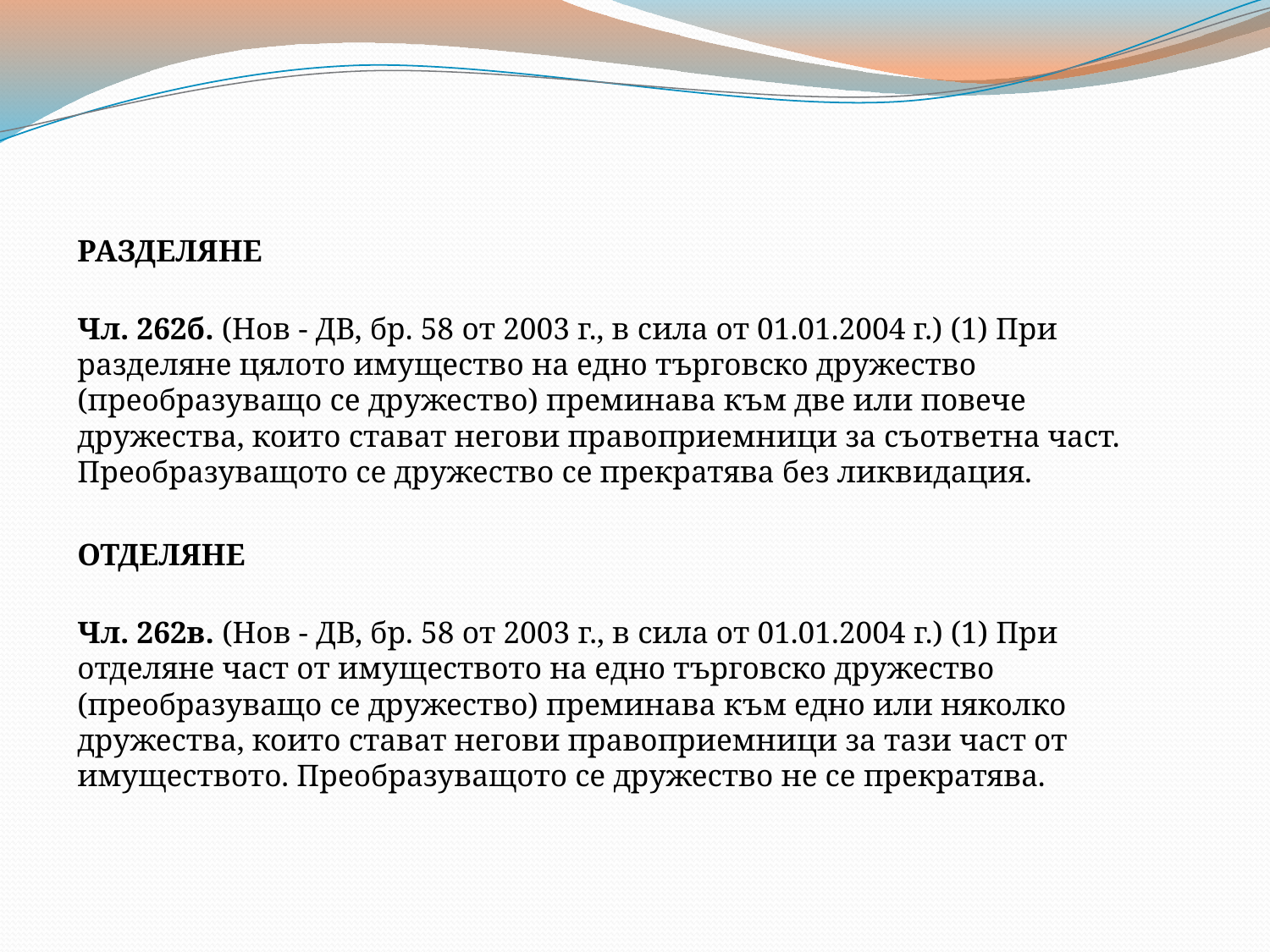

#
РАЗДЕЛЯНЕ
Чл. 262б. (Нов - ДВ, бр. 58 от 2003 г., в сила от 01.01.2004 г.) (1) При разделяне цялото имущество на едно търговско дружество (преобразуващо се дружество) преминава към две или повече дружества, които стават негови правоприемници за съответна част. Преобразуващото се дружество се прекратява без ликвидация.

ОТДЕЛЯНЕ
Чл. 262в. (Нов - ДВ, бр. 58 от 2003 г., в сила от 01.01.2004 г.) (1) При отделяне част от имуществото на едно търговско дружество (преобразуващо се дружество) преминава към едно или няколко дружества, които стават негови правоприемници за тази част от имуществото. Преобразуващото се дружество не се прекратява.